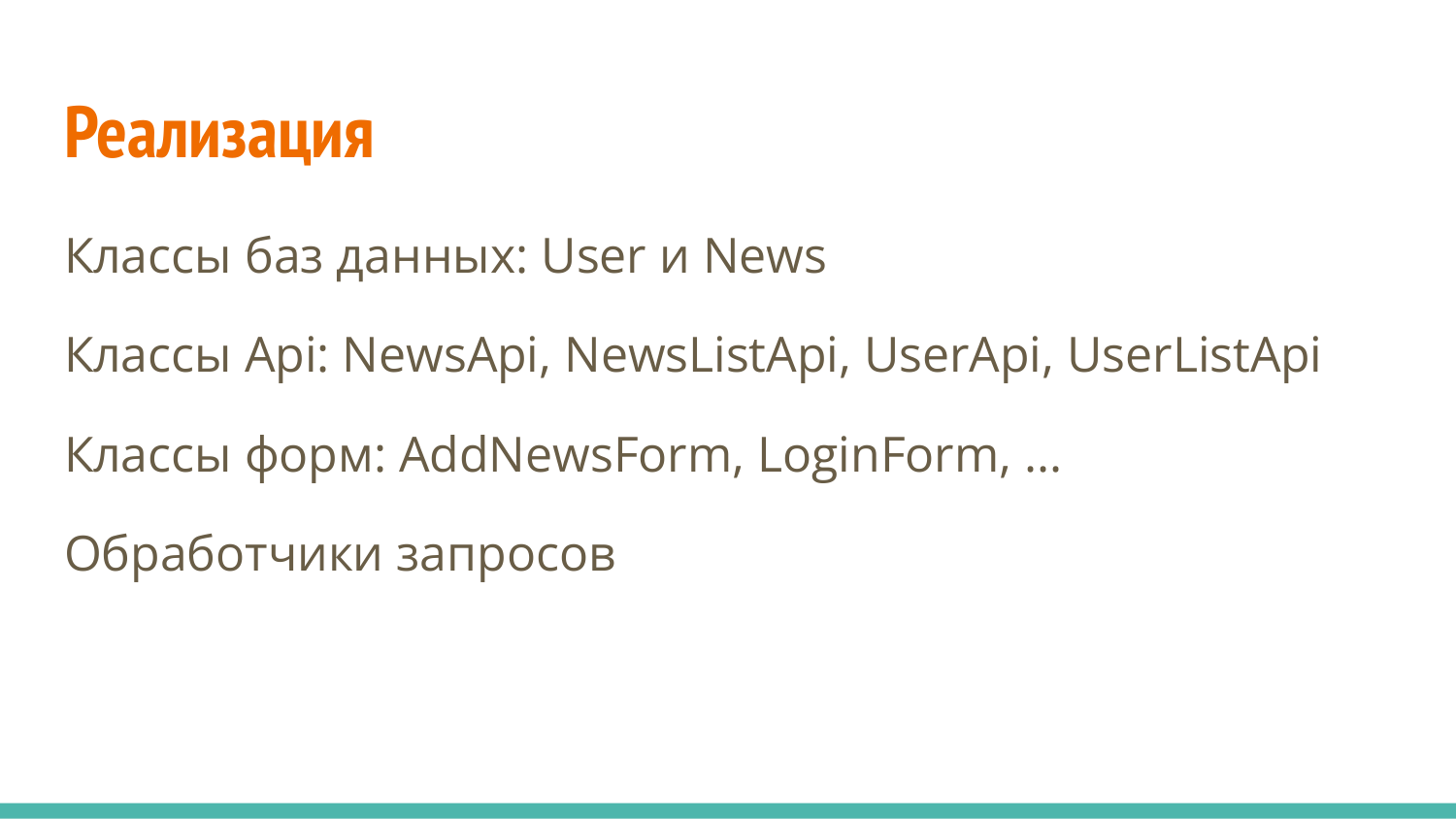

# Реализация
Классы баз данных: User и News
Классы Api: NewsApi, NewsListApi, UserApi, UserListApi
Классы форм: AddNewsForm, LoginForm, ...
Обработчики запросов